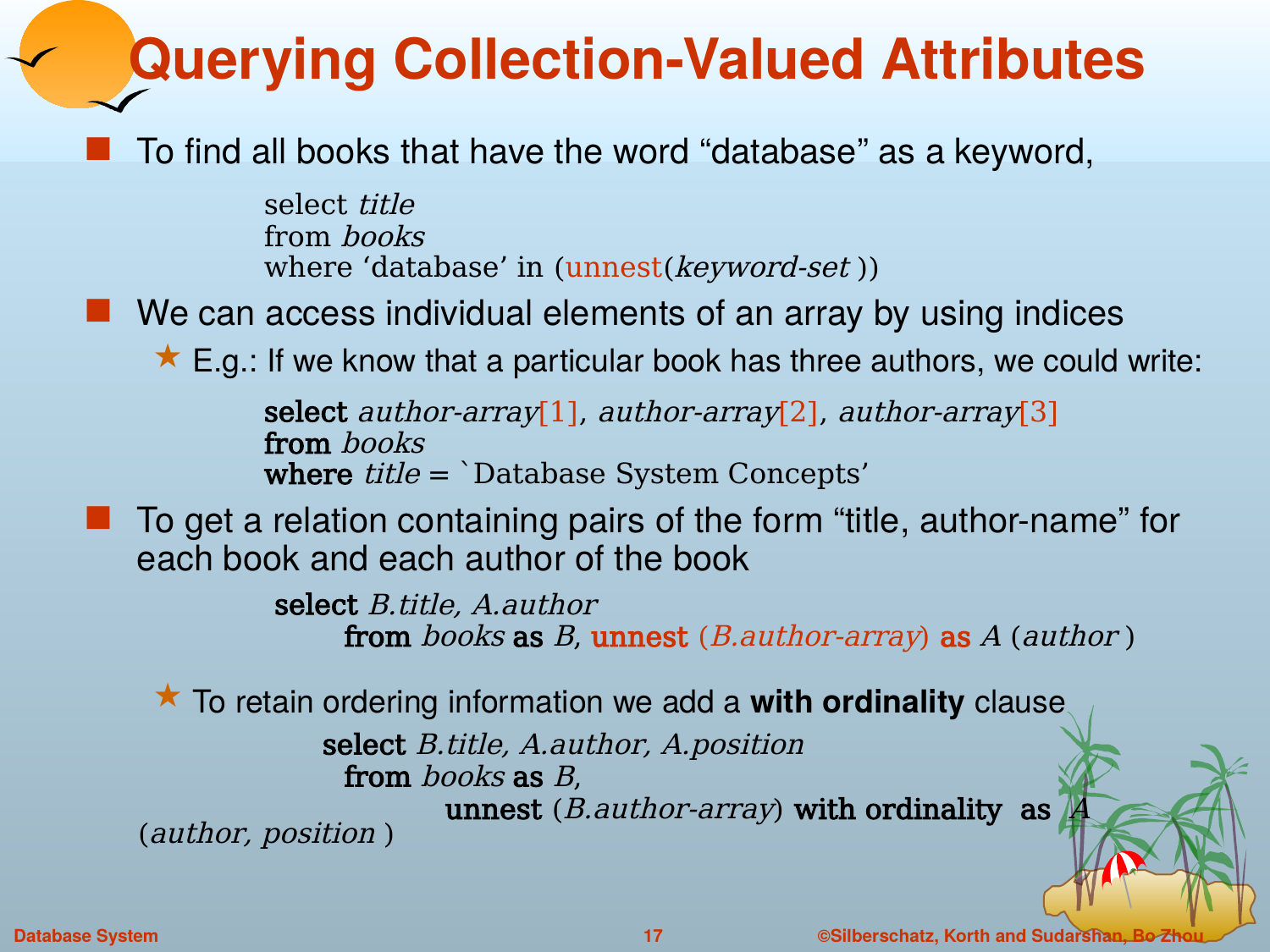

# Querying Collection-Valued Attributes
To find all books that have the word “database” as a keyword,
		select title
	from books
	where ‘database’ in (unnest(keyword-set ))
We can access individual elements of an array by using indices
E.g.: If we know that a particular book has three authors, we could write:
		select author-array[1], author-array[2], author-array[3]
	from books
	where title = `Database System Concepts’
To get a relation containing pairs of the form “title, author-name” for each book and each author of the book
                   select B.title, A.author
		         from books as B, unnest (B.author-array) as A (author )

To retain ordering information we add a with ordinality clause
 		      select B.title, A.author, A.position
		         from books as B,
                                        unnest (B.author-array) with ordinality  as  A (author, position )